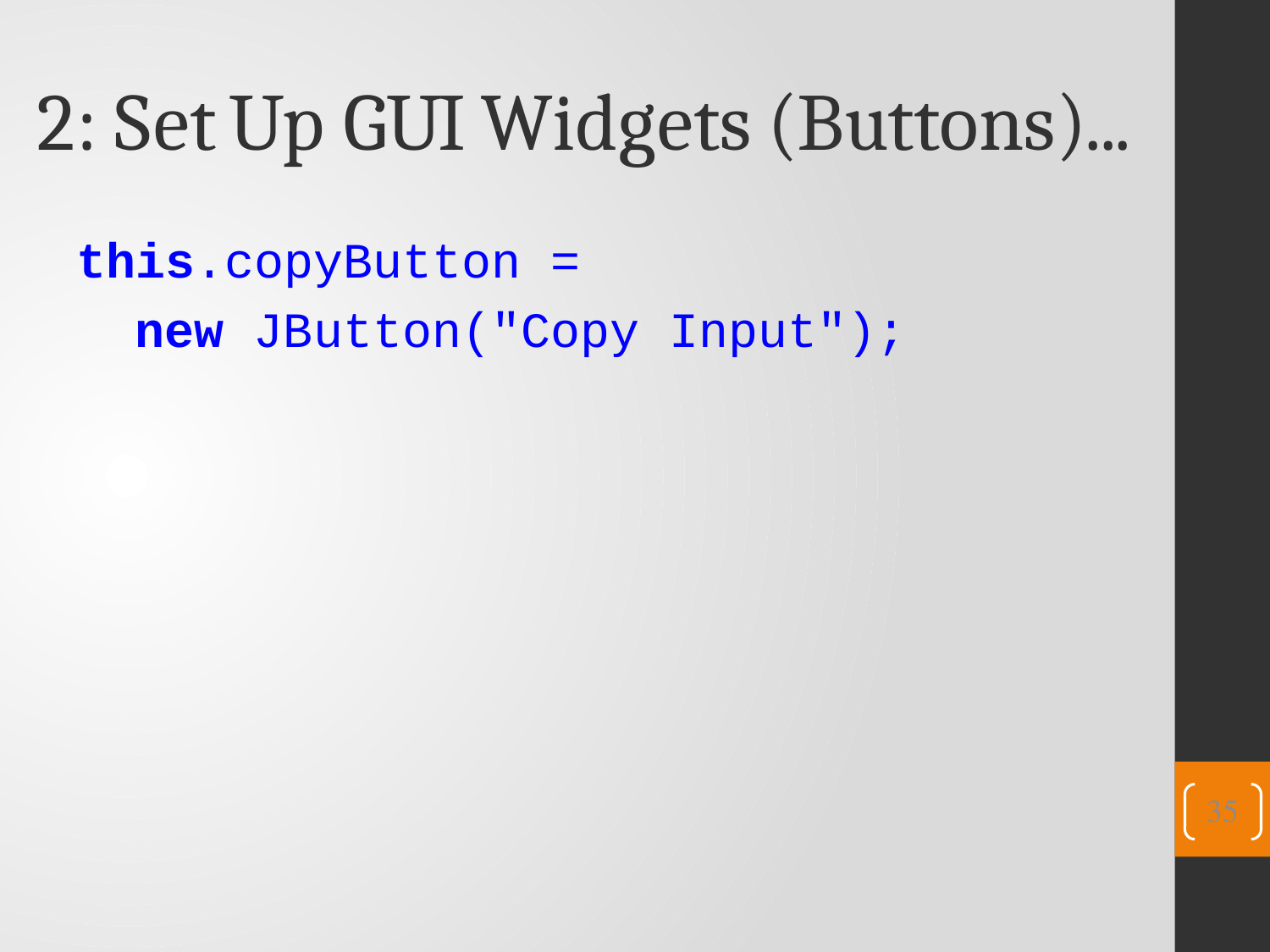

# 2: Set Up GUI Widgets (Buttons)...
this.copyButton =
  new JButton("Copy Input");
35